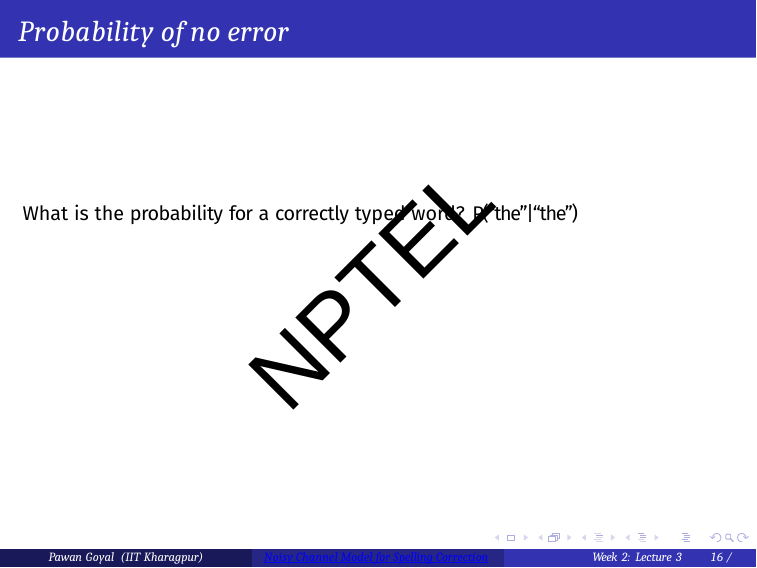

Probability of no error
# What is the probability for a correctly typed word? P(“the”|“the”)
NPTEL
Pawan Goyal (IIT Kharagpur)
Noisy Channel Model for Spelling Correction
Week 2: Lecture 3
16 / 17